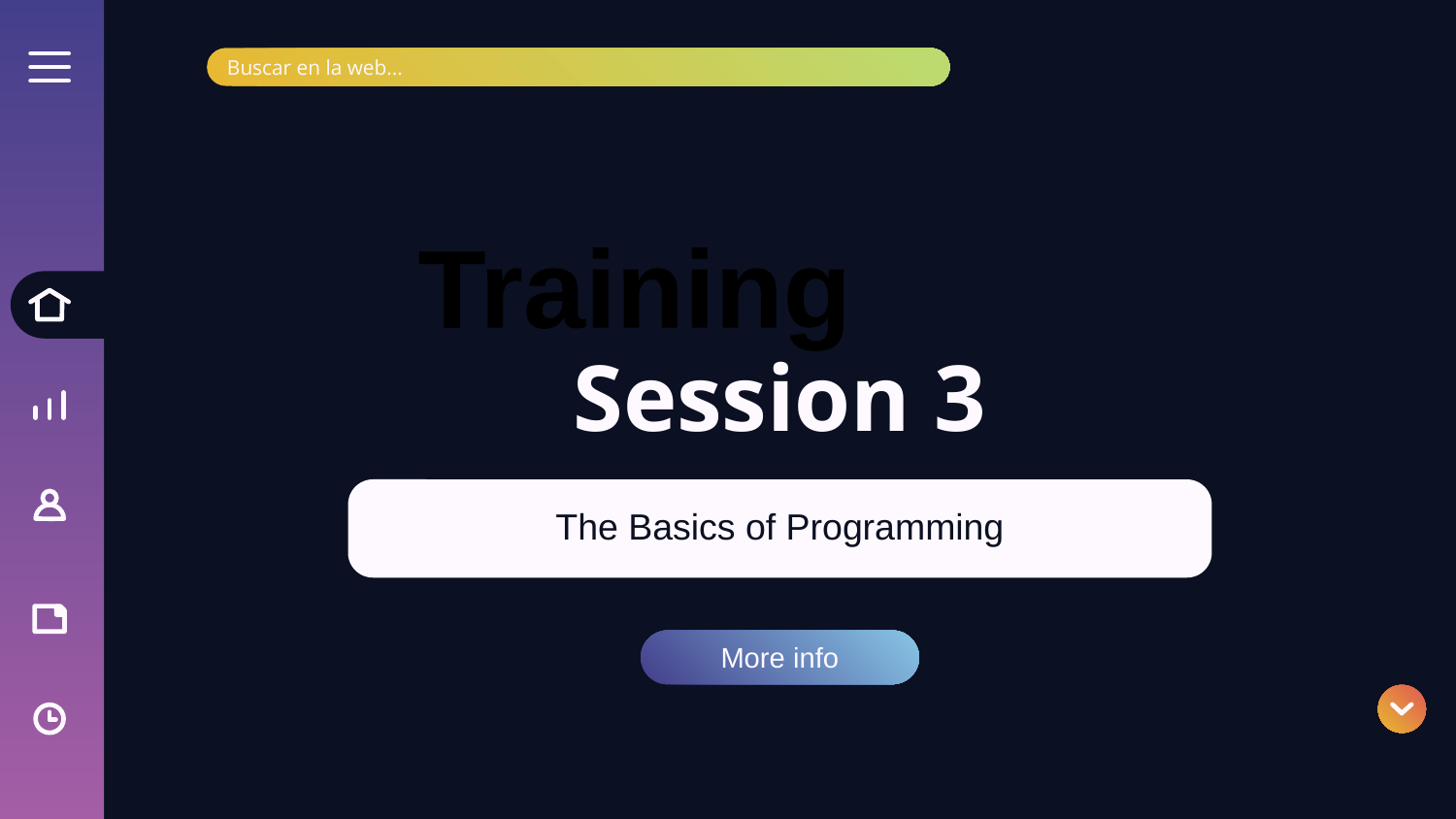

Buscar en la web...
Training

# Session 3

The Basics of Programming

More info